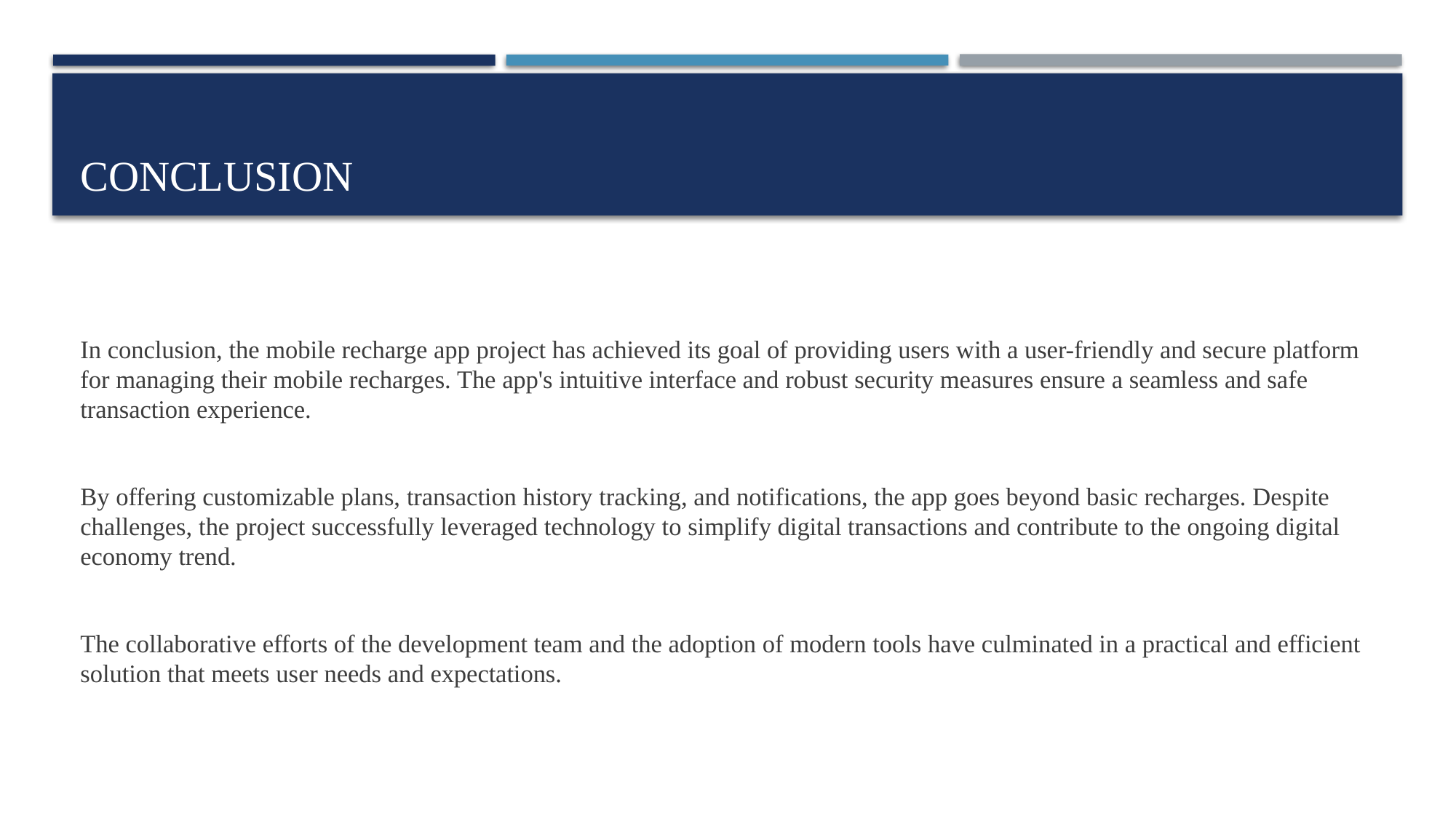

# Conclusion

In conclusion, the mobile recharge app project has achieved its goal of providing users with a user-friendly and secure platform for managing their mobile recharges. The app's intuitive interface and robust security measures ensure a seamless and safe transaction experience.

By offering customizable plans, transaction history tracking, and notifications, the app goes beyond basic recharges. Despite challenges, the project successfully leveraged technology to simplify digital transactions and contribute to the ongoing digital economy trend.

The collaborative efforts of the development team and the adoption of modern tools have culminated in a practical and efficient solution that meets user needs and expectations.